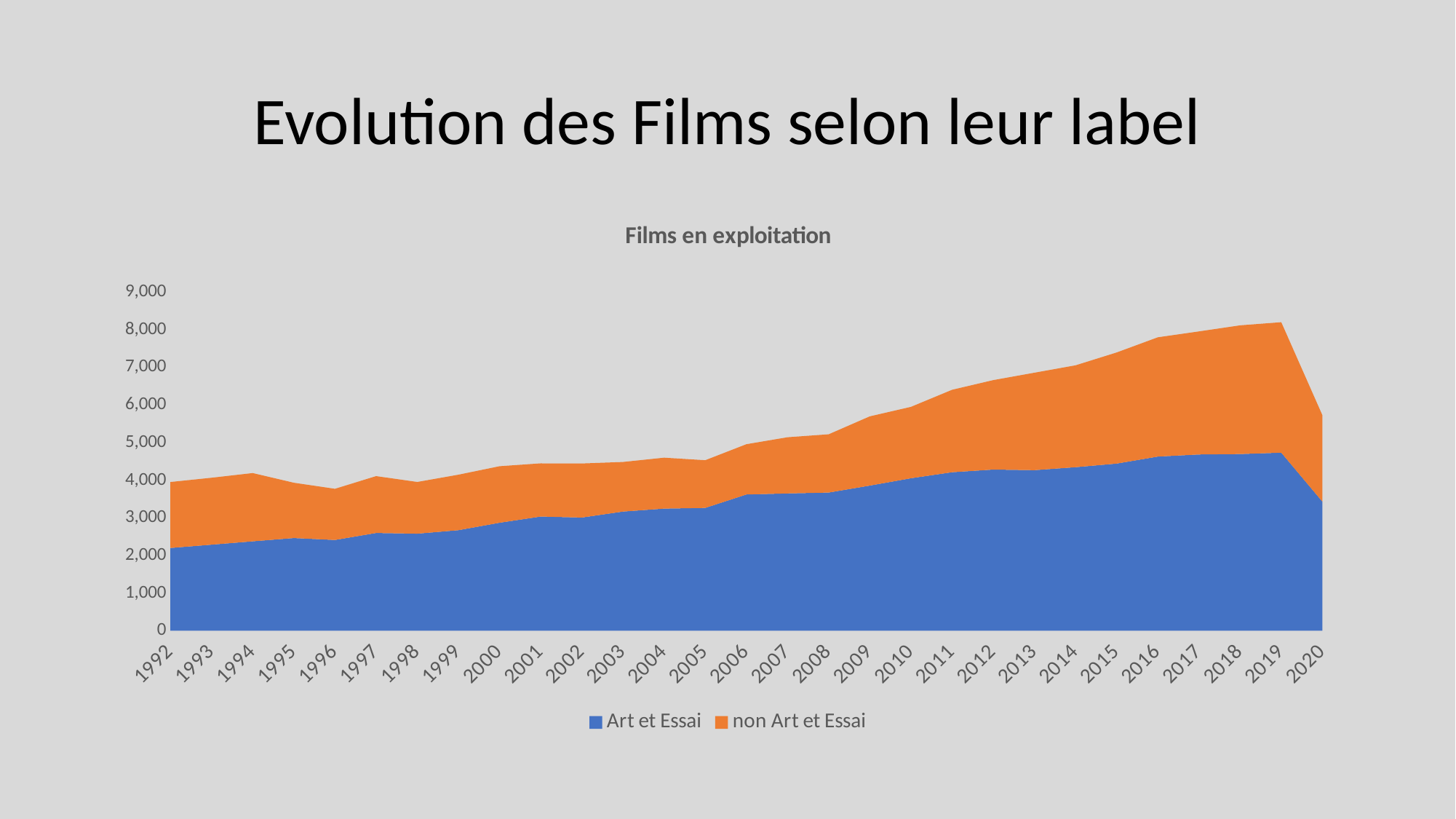

# Evolution des Films selon leur label

### Chart: Films en exploitation

| Category | Art et Essai | non Art et Essai |
|---|---|---|
| 1992 | 2200.0 | 1752.0 |
| 1993 | 2288.0 | 1778.0 |
| 1994 | 2377.0 | 1814.0 |
| 1995 | 2464.0 | 1469.0 |
| 1996 | 2412.0 | 1360.0 |
| 1997 | 2599.0 | 1511.0 |
| 1998 | 2580.0 | 1373.0 |
| 1999 | 2673.0 | 1475.0 |
| 2000 | 2870.0 | 1503.0 |
| 2001 | 3035.0 | 1414.0 |
| 2002 | 3009.0 | 1437.0 |
| 2003 | 3167.0 | 1319.0 |
| 2004 | 3246.0 | 1354.0 |
| 2005 | 3264.0 | 1269.0 |
| 2006 | 3621.0 | 1337.0 |
| 2007 | 3650.0 | 1493.0 |
| 2008 | 3672.0 | 1550.0 |
| 2009 | 3857.0 | 1841.0 |
| 2010 | 4053.0 | 1897.0 |
| 2011 | 4214.0 | 2190.0 |
| 2012 | 4285.0 | 2376.0 |
| 2013 | 4269.0 | 2588.0 |
| 2014 | 4347.0 | 2707.0 |
| 2015 | 4443.0 | 2952.0 |
| 2016 | 4630.0 | 3169.0 |
| 2017 | 4686.0 | 3269.0 |
| 2018 | 4697.0 | 3419.0 |
| 2019 | 4734.0 | 3466.0 |
| 2020 | 3430.0 | 2296.0 |